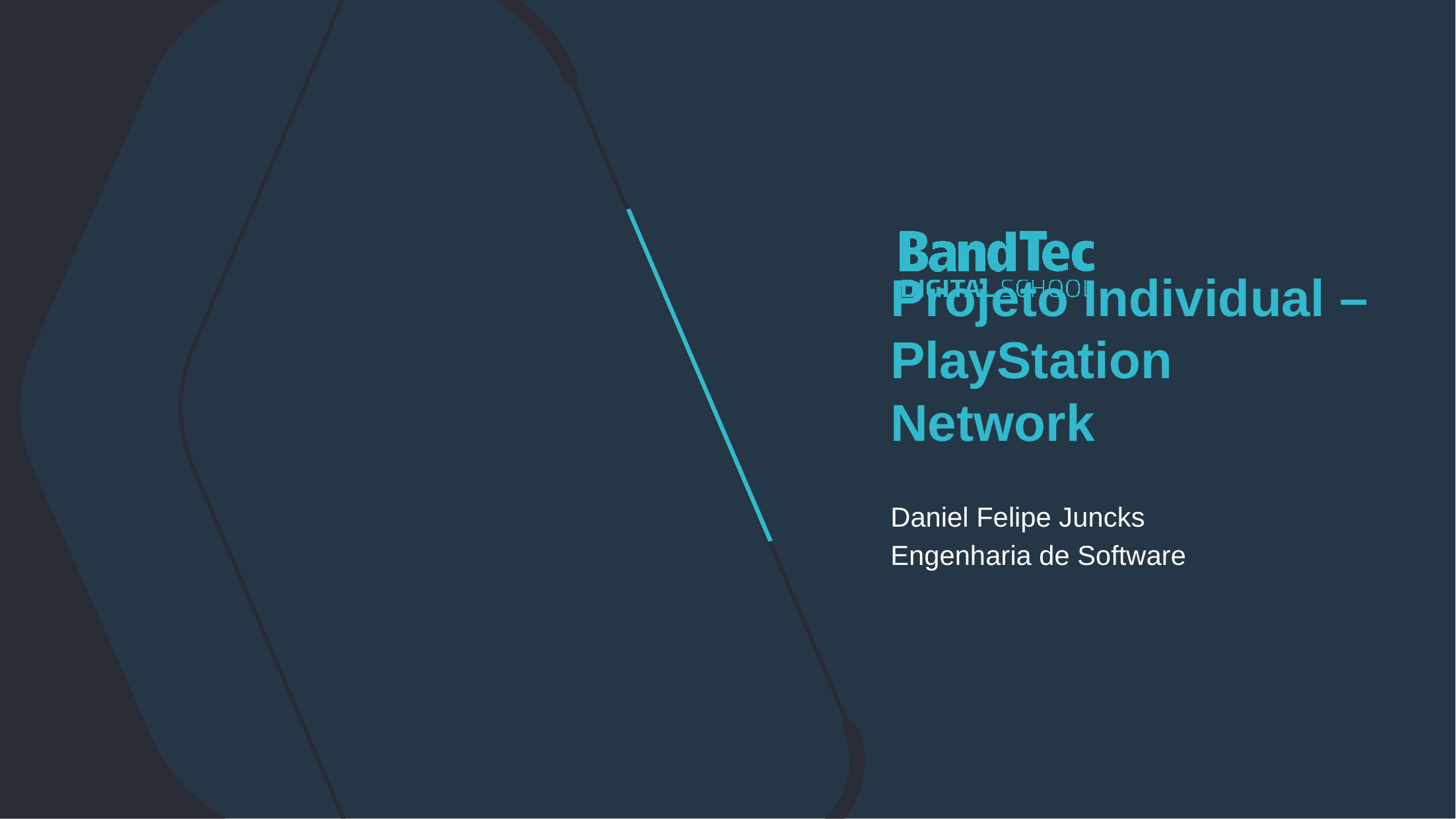

Projeto Individual – PlayStation Network

Daniel Felipe Juncks
Engenharia de Software